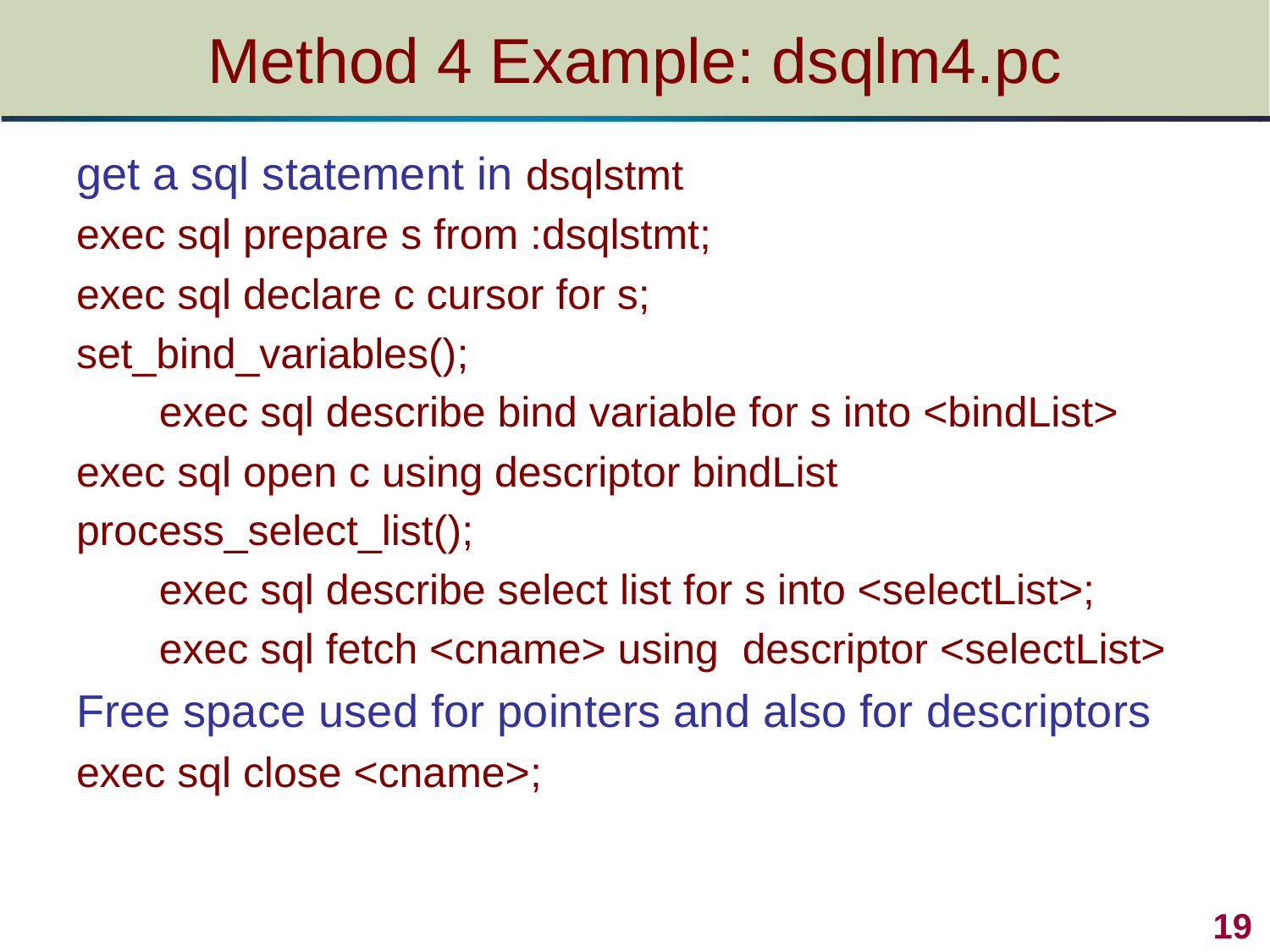

# Method 4 Example: dsqlm4.pc
get a sql statement in dsqlstmt
exec sql prepare s from :dsqlstmt;
exec sql declare c cursor for s;
set_bind_variables();
       exec sql describe bind variable for s into <bindList>
exec sql open c using descriptor bindList
process_select_list();
       exec sql describe select list for s into <selectList>;
       exec sql fetch <cname> using  descriptor <selectList>
Free space used for pointers and also for descriptors
exec sql close <cname>;
 19